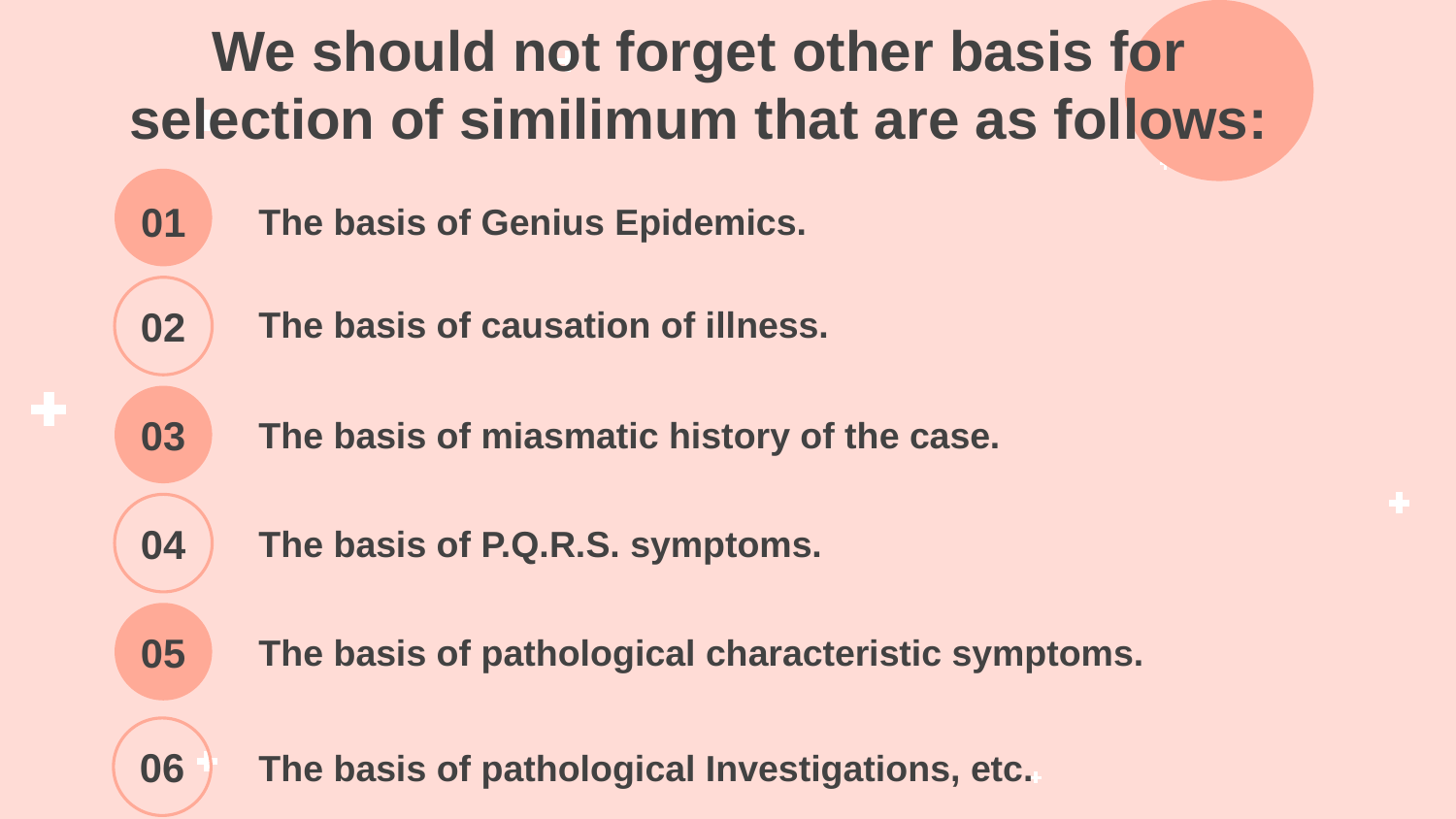

# We should not forget other basis for selection of similimum that are as follows:

01
The basis of Genius Epidemics.

The basis of causation of illness.
02

03
The basis of miasmatic history of the case.

04
The basis of P.Q.R.S. symptoms.

05
The basis of pathological characteristic symptoms.

06
The basis of pathological Investigations, etc.